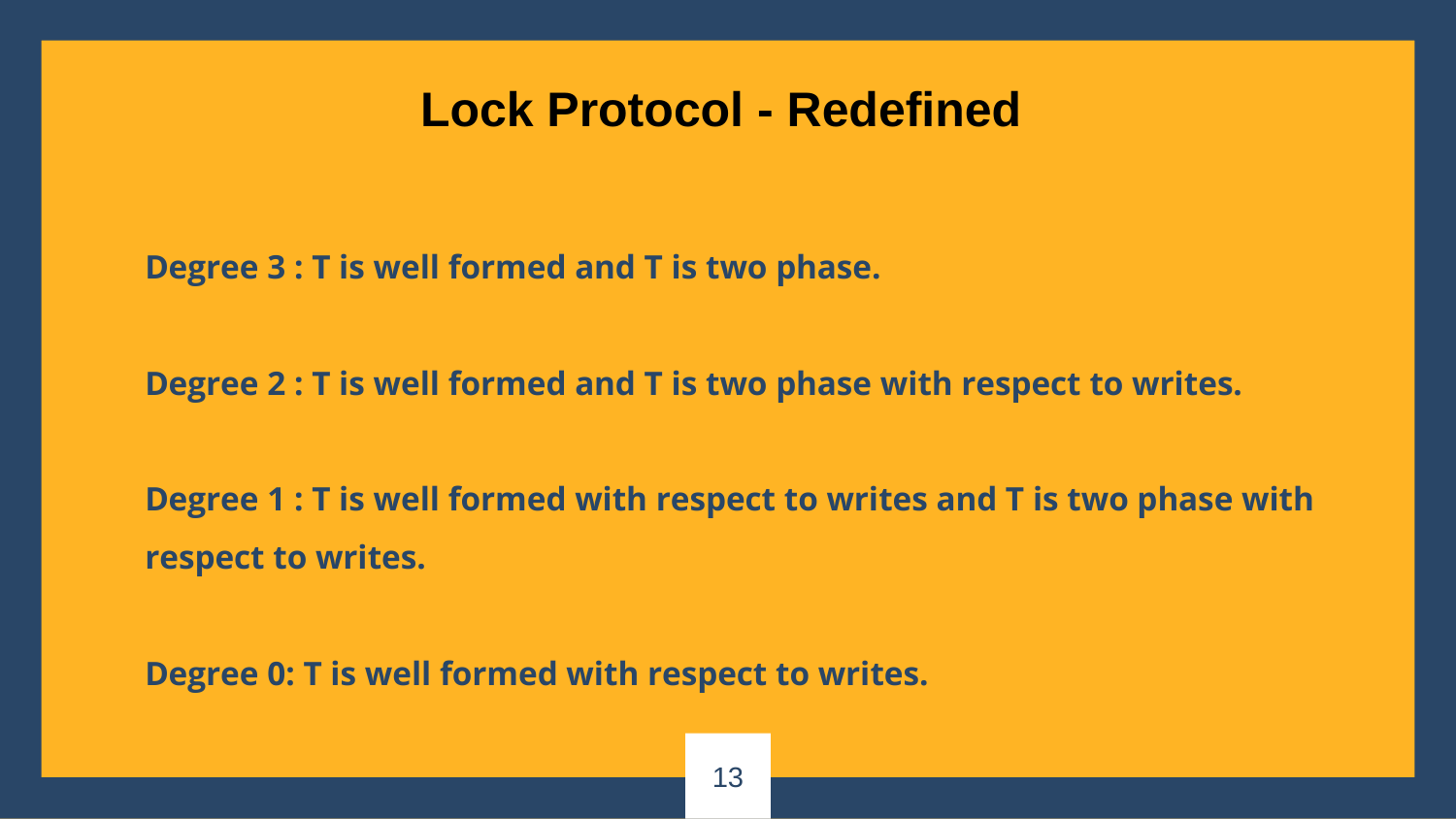

Lock Protocol - Redefined
Degree 3 : T is well formed and T is two phase.
Degree 2 : T is well formed and T is two phase with respect to writes.
Degree 1 : T is well formed with respect to writes and T is two phase with respect to writes.
Degree 0: T is well formed with respect to writes.
13